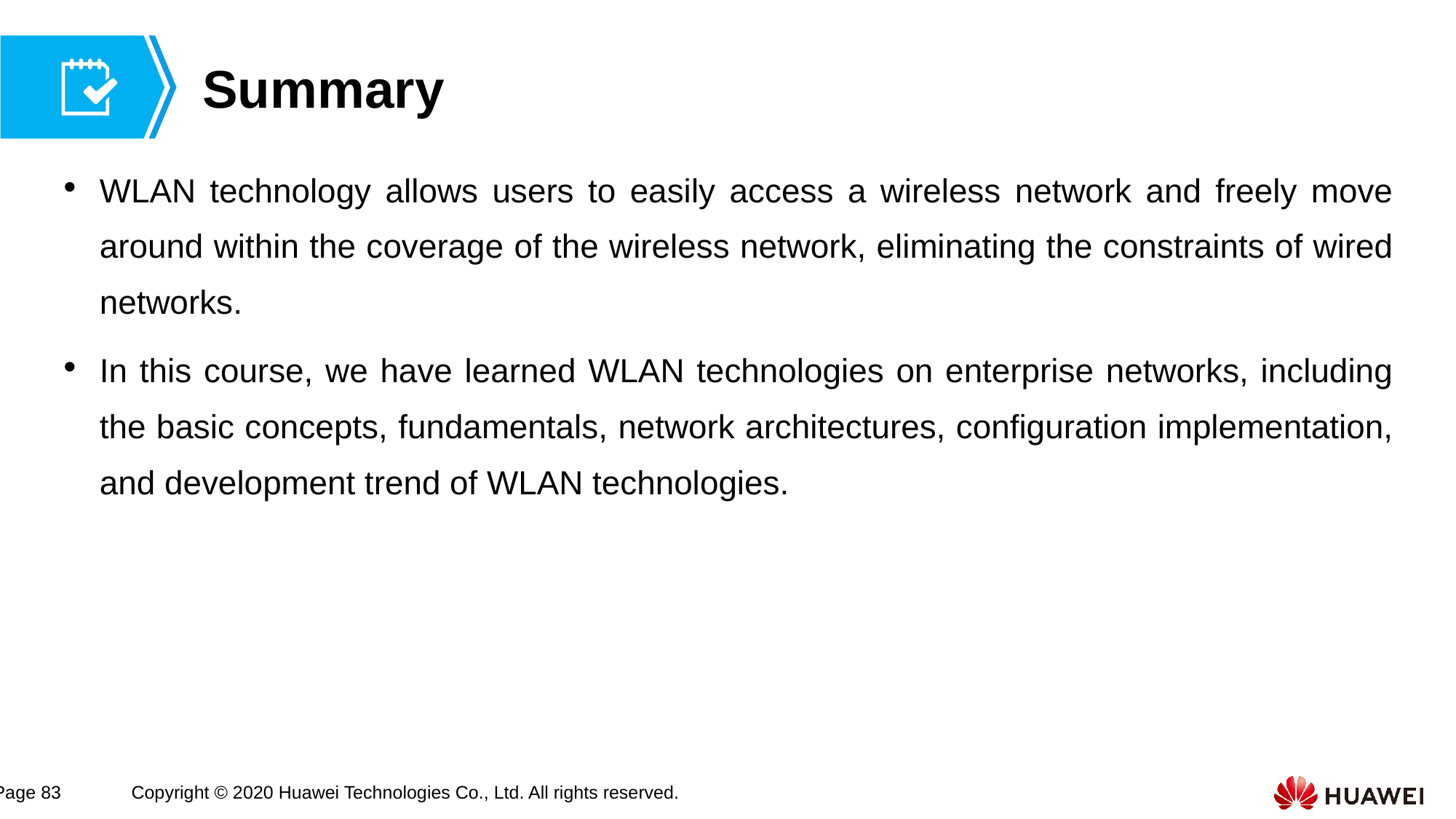

WLAN technology allows users to easily access a wireless network and freely move around within the coverage of the wireless network, eliminating the constraints of wired networks.
In this course, we have learned WLAN technologies on enterprise networks, including the basic concepts, fundamentals, network architectures, configuration implementation, and development trend of WLAN technologies.